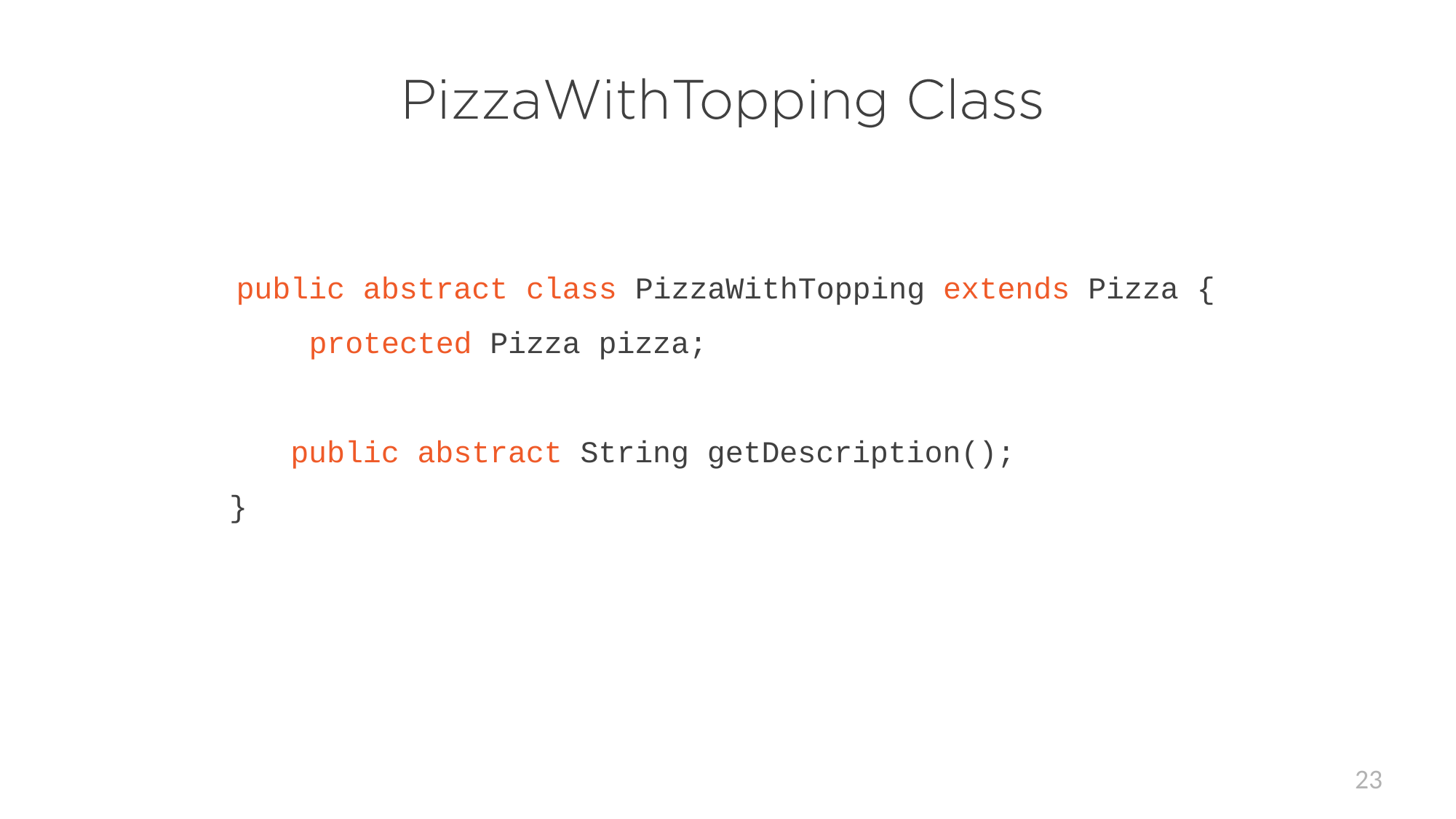

# public abstract class PizzaWithTopping extends Pizza {  protected Pizza pizza;
public abstract String getDescription();
}
23